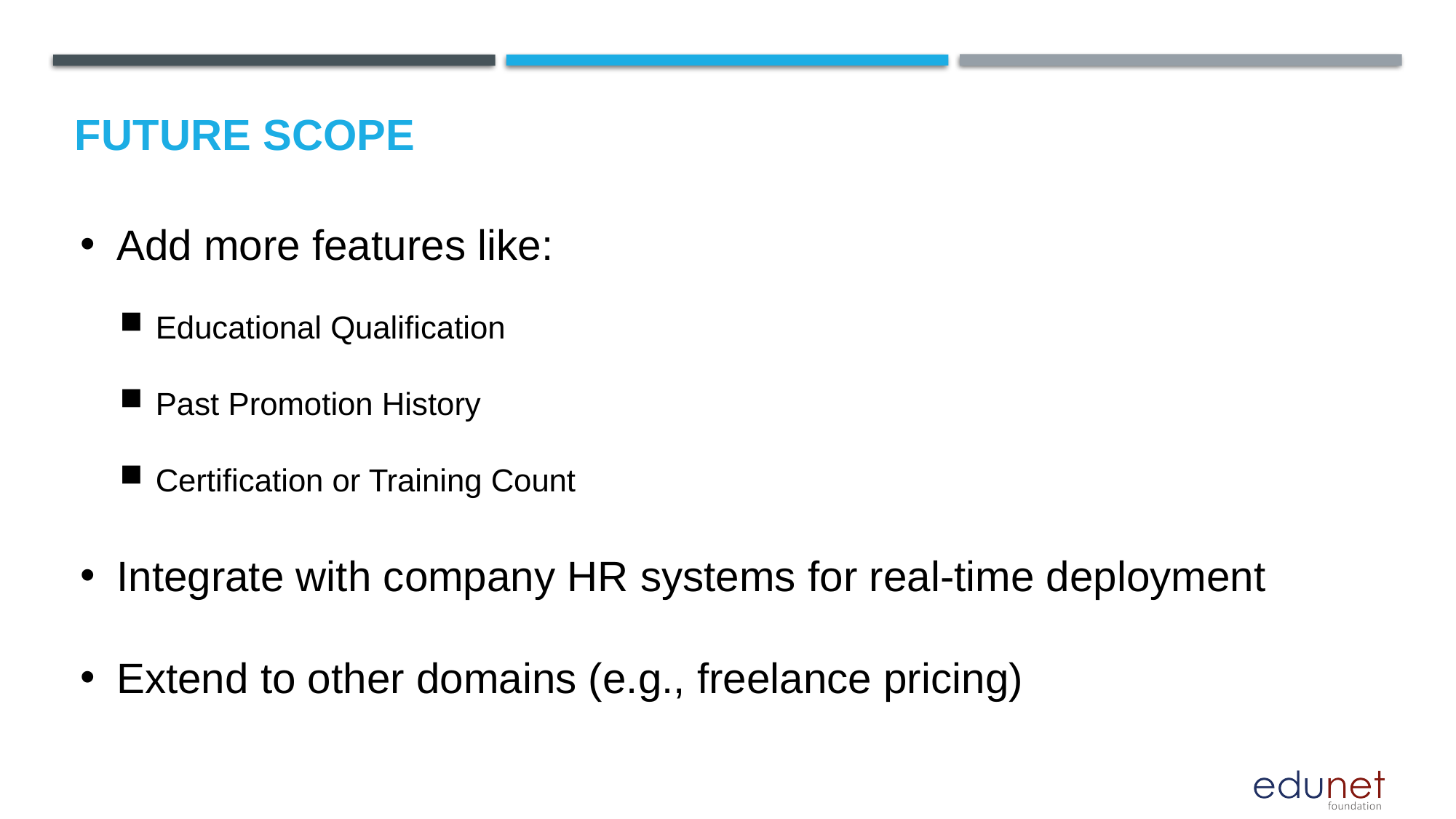

Future scope
Add more features like:
Educational Qualification
Past Promotion History
Certification or Training Count
Integrate with company HR systems for real-time deployment
Extend to other domains (e.g., freelance pricing)